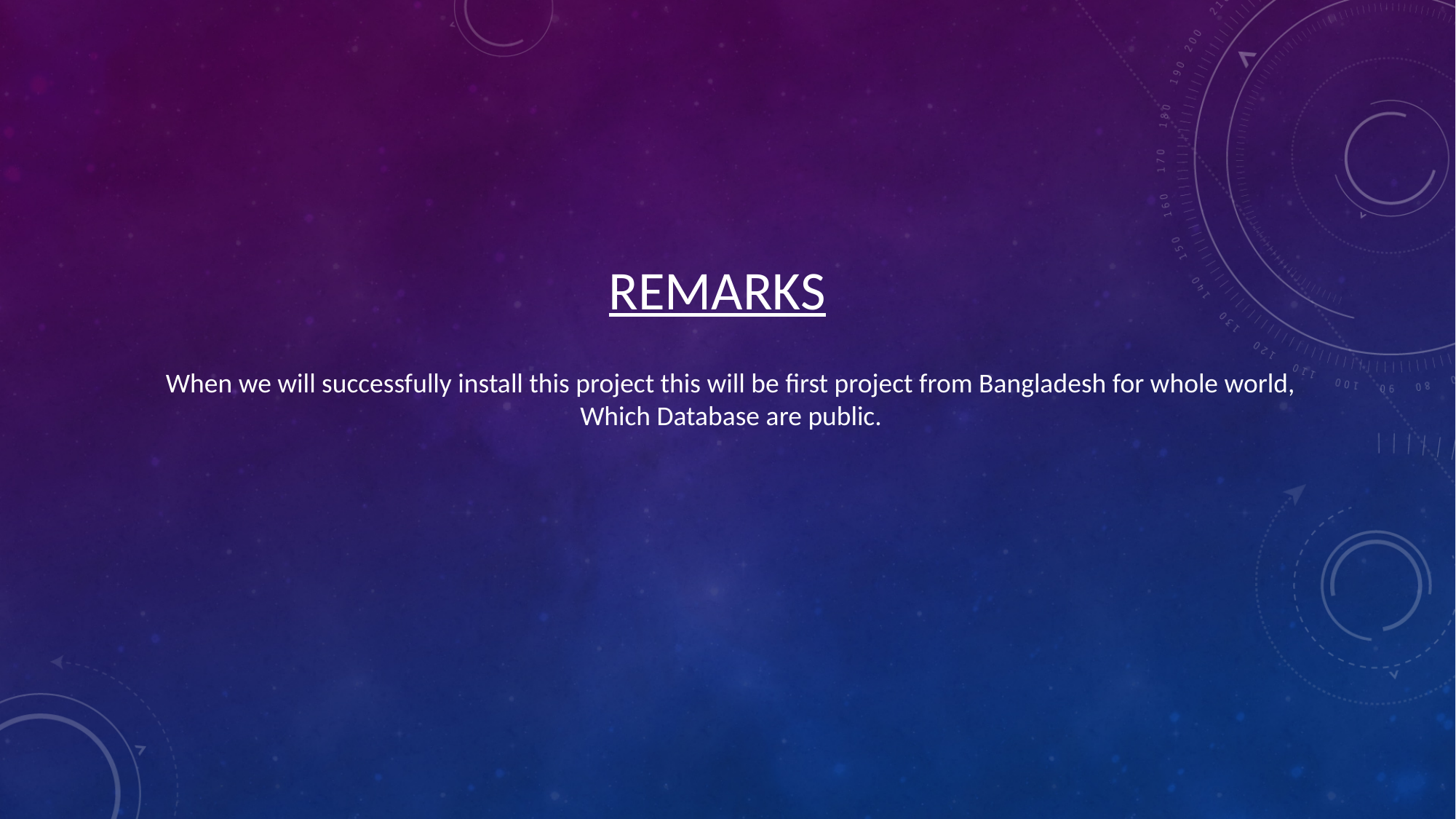

# Remarks
When we will successfully install this project this will be first project from Bangladesh for whole world, Which Database are public.